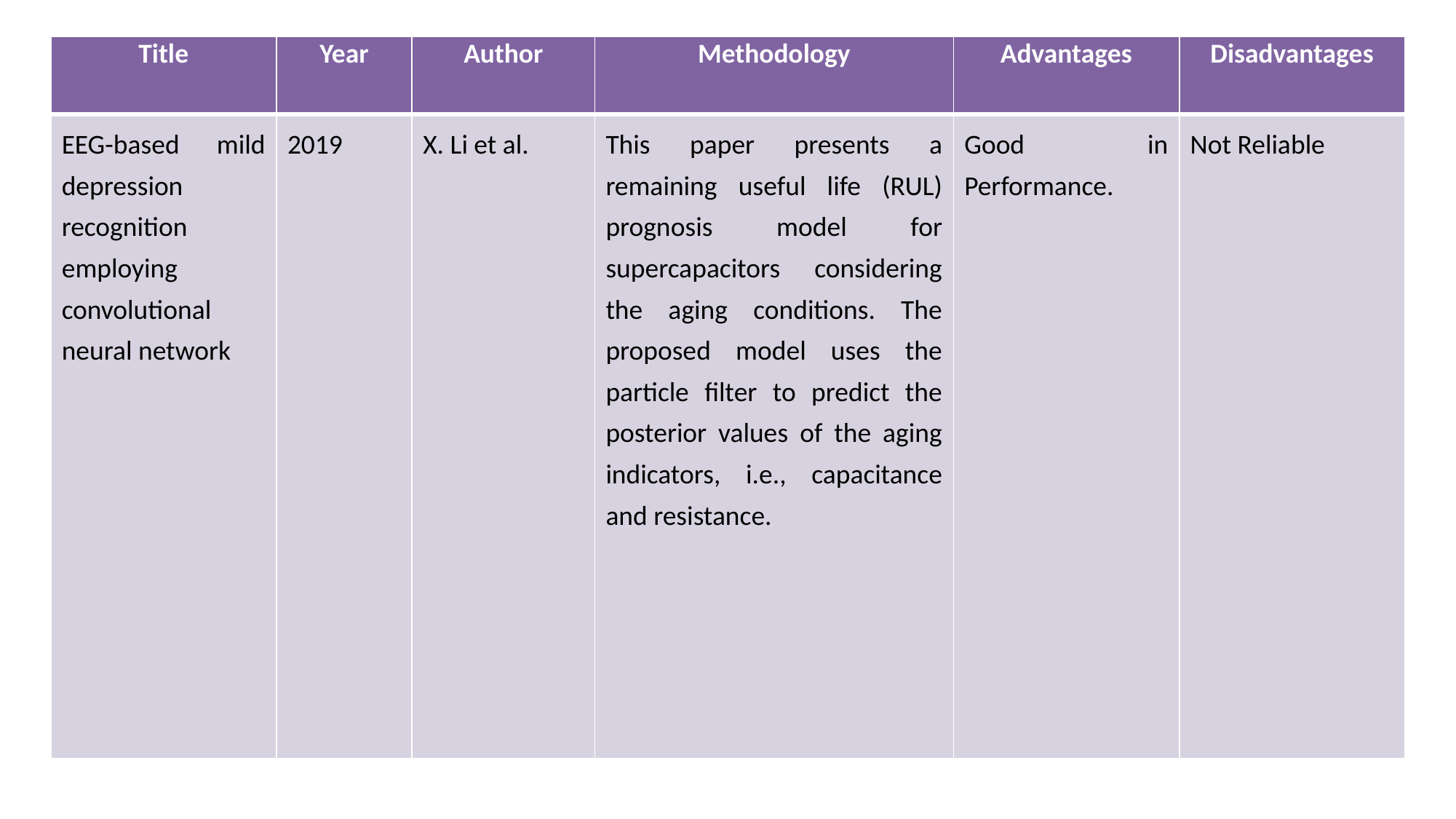

| Title | Year | Author | Methodology | Advantages | Disadvantages |
| --- | --- | --- | --- | --- | --- |
| EEG-based mild depression recognition employing convolutional neural network | 2019 | X. Li et al. | This paper presents a remaining useful life (RUL) prognosis model for supercapacitors considering the aging conditions. The proposed model uses the particle filter to predict the posterior values of the aging indicators, i.e., capacitance and resistance. | Good in Performance. | Not Reliable |